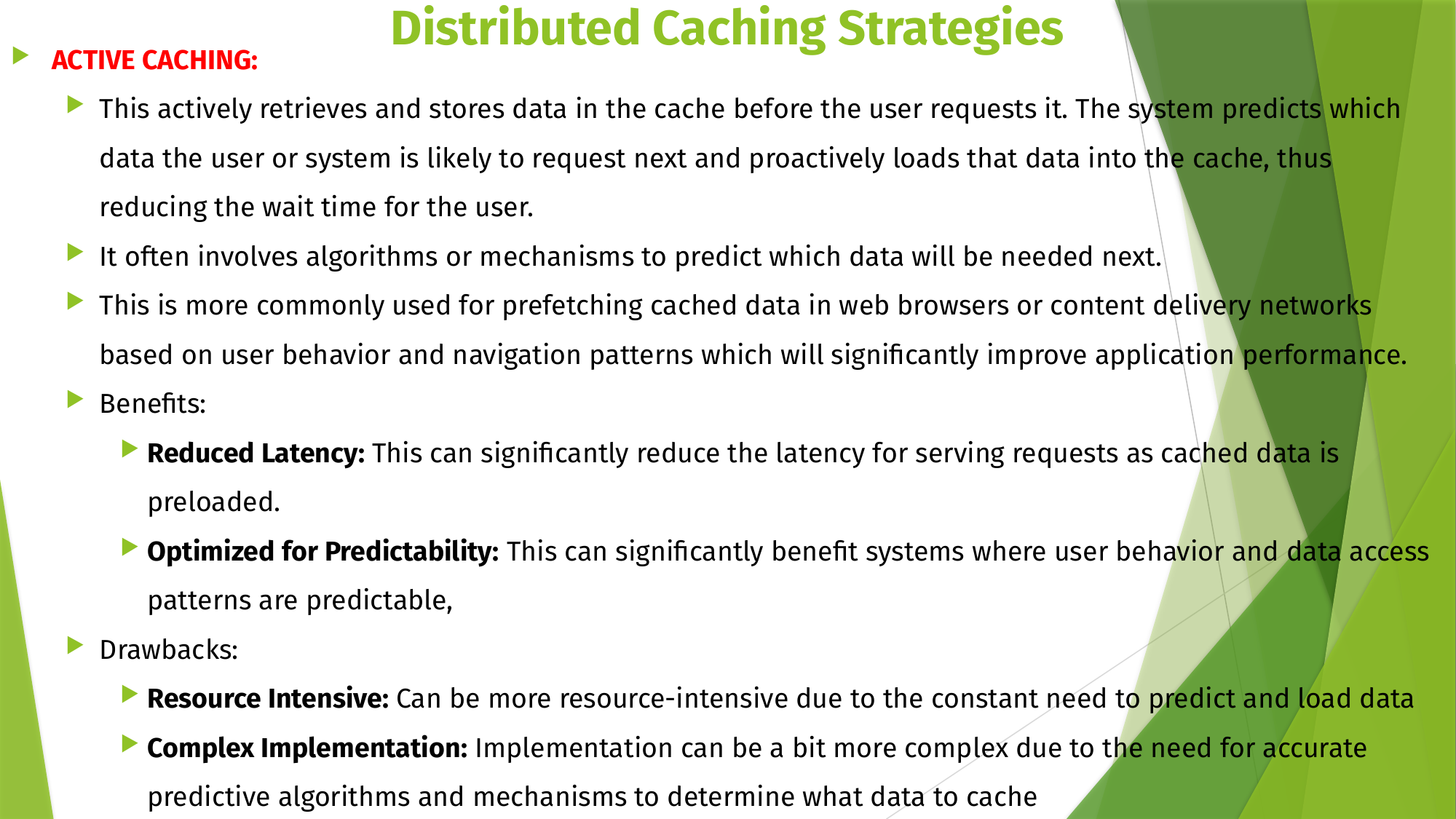

# Distributed Caching Strategies
ACTIVE CACHING:
This actively retrieves and stores data in the cache before the user requests it. The system predicts which data the user or system is likely to request next and proactively loads that data into the cache, thus reducing the wait time for the user.
It often involves algorithms or mechanisms to predict which data will be needed next.
This is more commonly used for prefetching cached data in web browsers or content delivery networks based on user behavior and navigation patterns which will significantly improve application performance.
Benefits:
Reduced Latency: This can significantly reduce the latency for serving requests as cached data is preloaded.
Optimized for Predictability: This can significantly benefit systems where user behavior and data access patterns are predictable,
Drawbacks:
Resource Intensive: Can be more resource-intensive due to the constant need to predict and load data
Complex Implementation: Implementation can be a bit more complex due to the need for accurate predictive algorithms and mechanisms to determine what data to cache